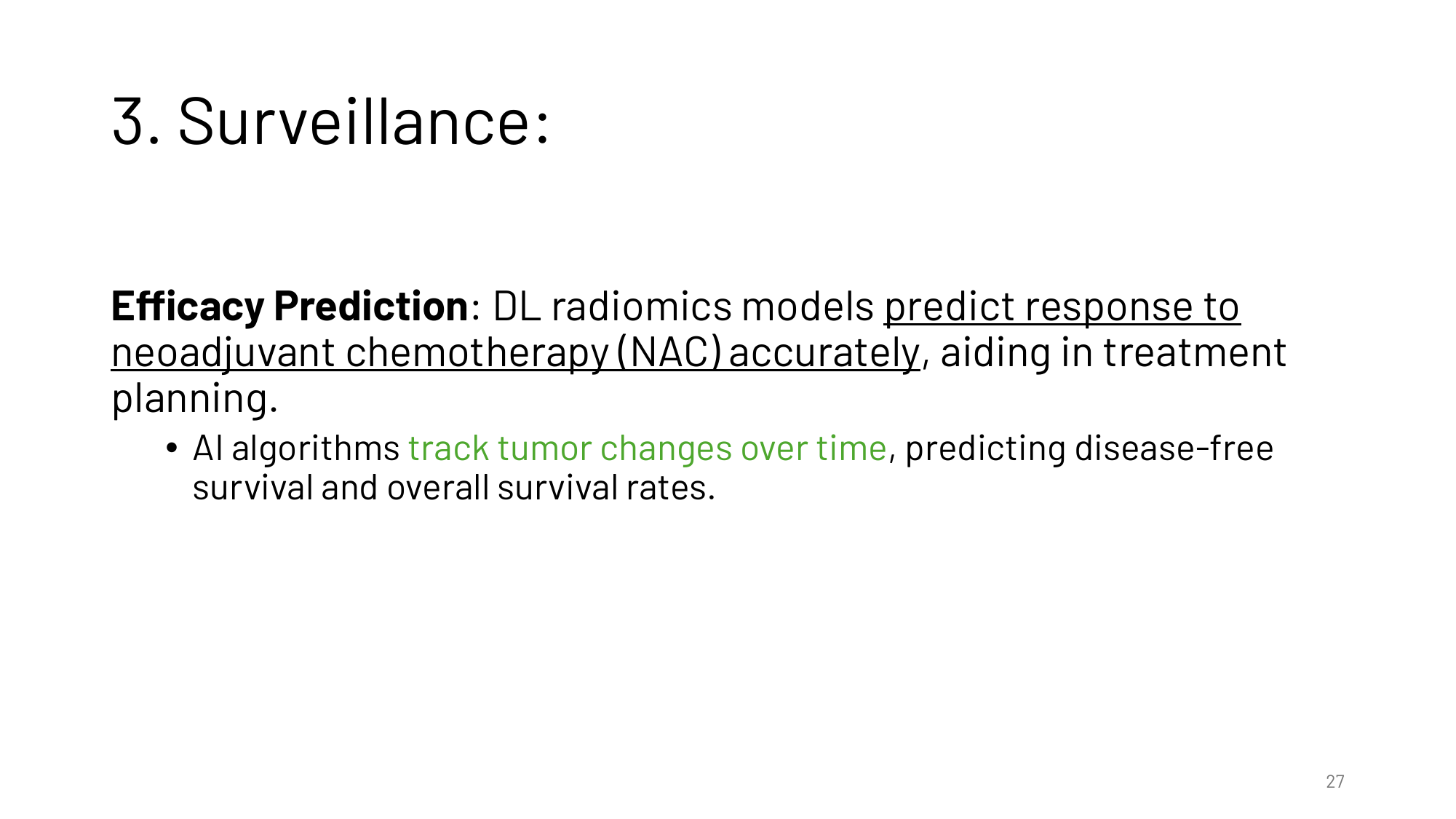

# 3. Surveillance:
Efficacy Prediction: DL radiomics models predict response to neoadjuvant chemotherapy (NAC) accurately, aiding in treatment planning.
AI algorithms track tumor changes over time, predicting disease-free survival and overall survival rates.
27